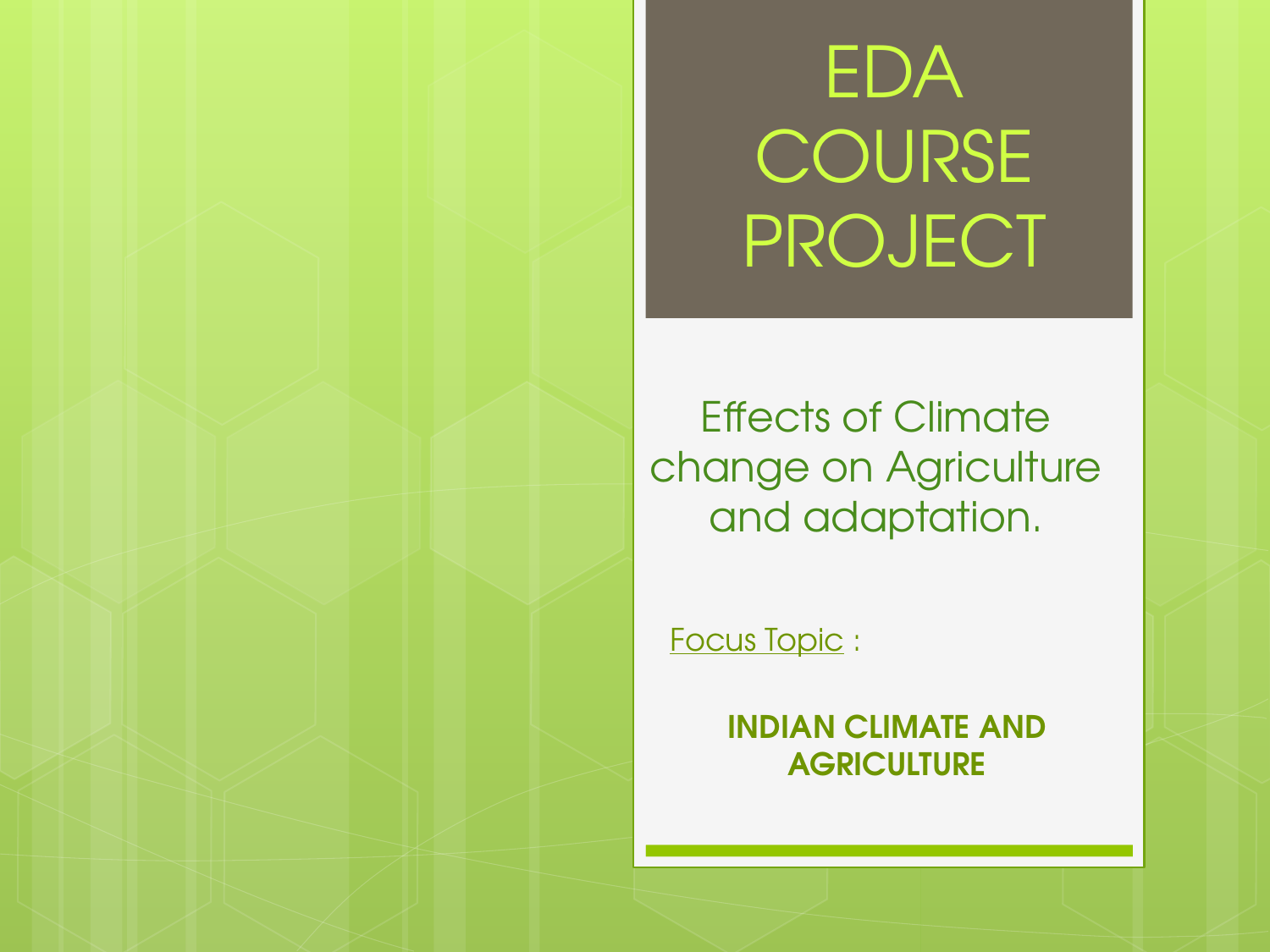

EDA COURSE PROJECT
# Effects of Climate change on Agriculture and adaptation.
Focus Topic :

INDIAN CLIMATE AND AGRICULTURE